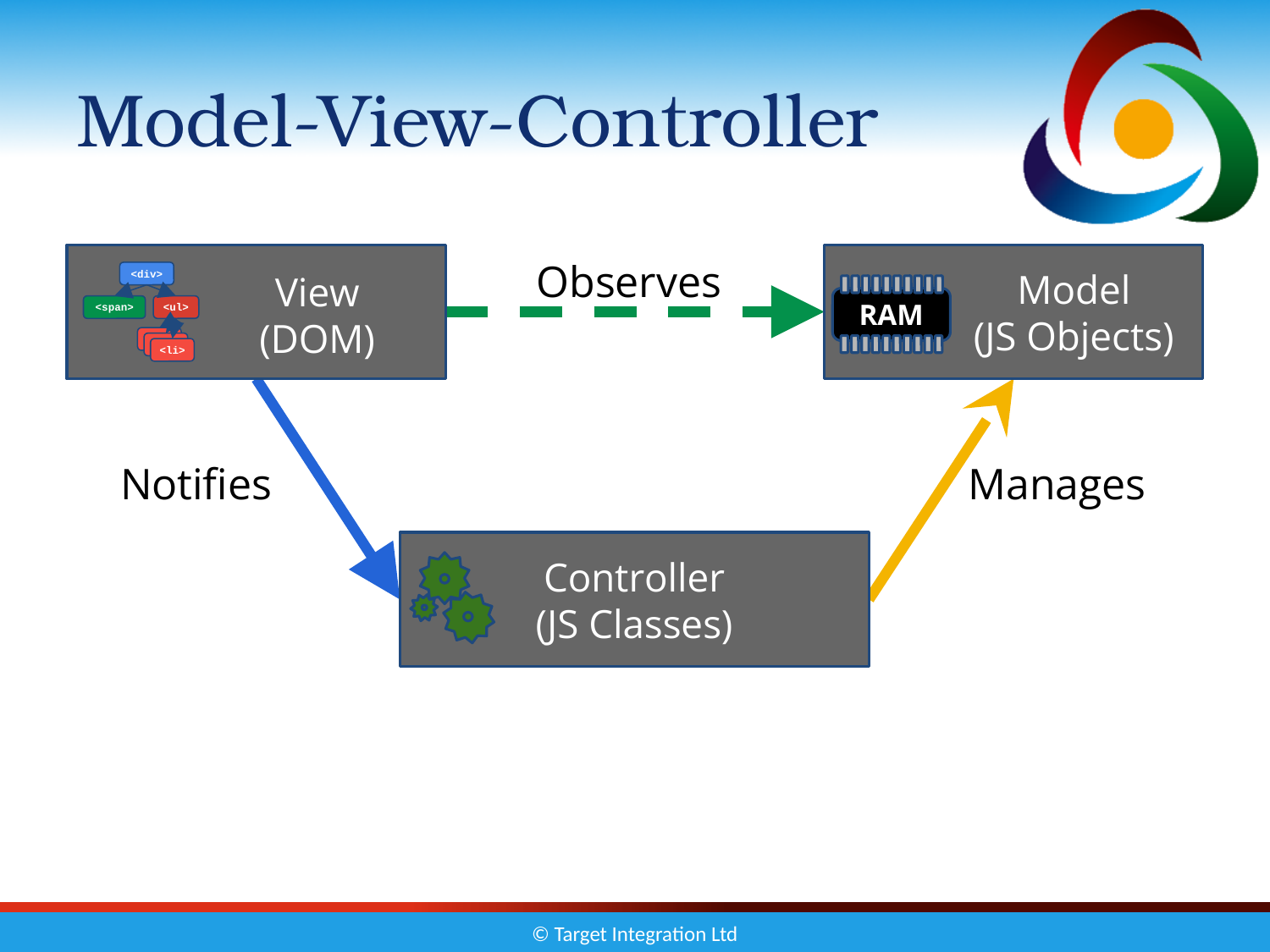

# Model-View-Controller

Model
(JS Objects)
View
(DOM)
<div>
<span>
<ul>

<li>
Observes

RAM

Notifies
Manages
Controller
(JS Classes)

© Target Integration Ltd